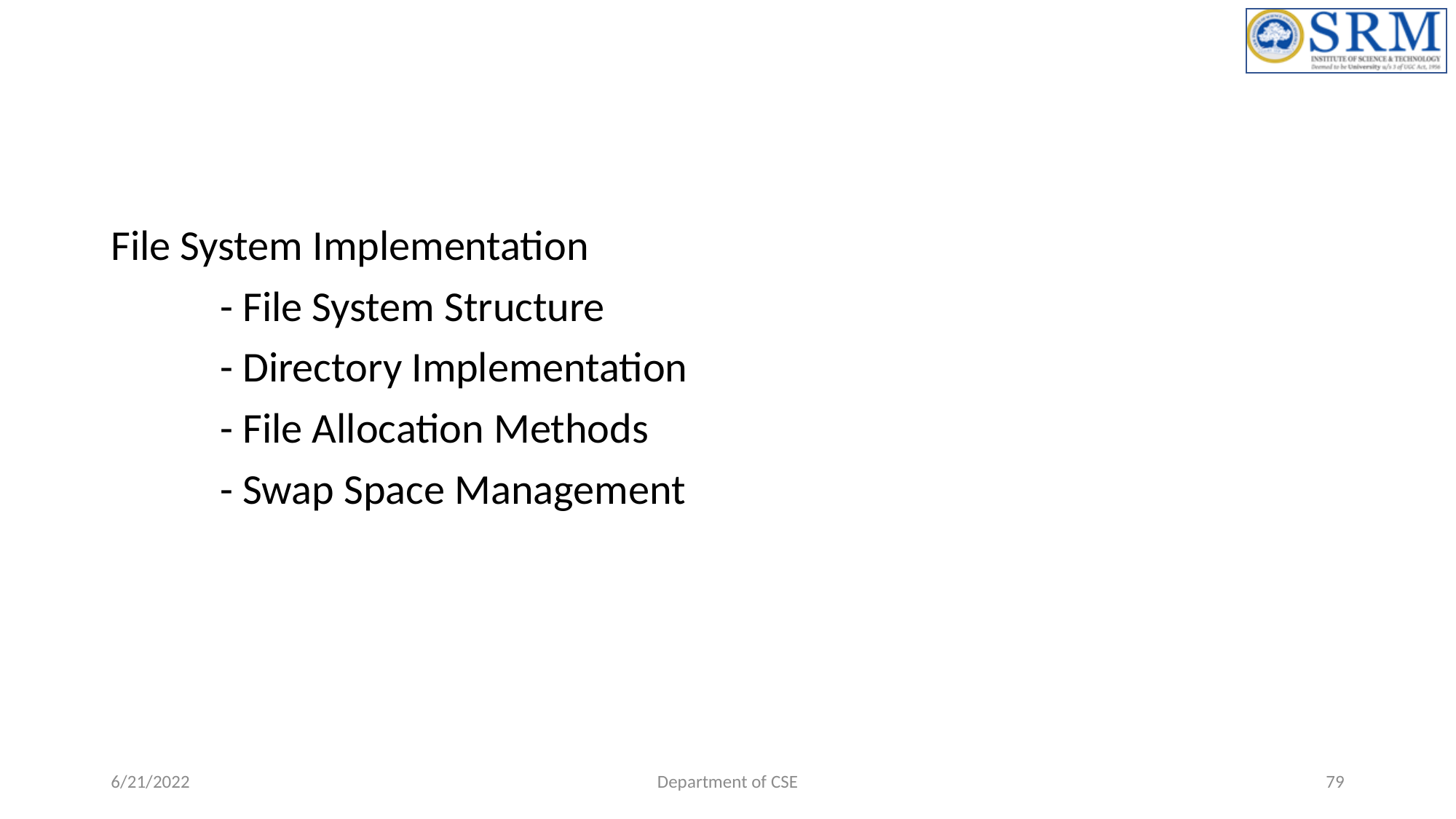

File System Implementation
	- File System Structure
	- Directory Implementation
	- File Allocation Methods
	- Swap Space Management
6/21/2022
Department of CSE
79